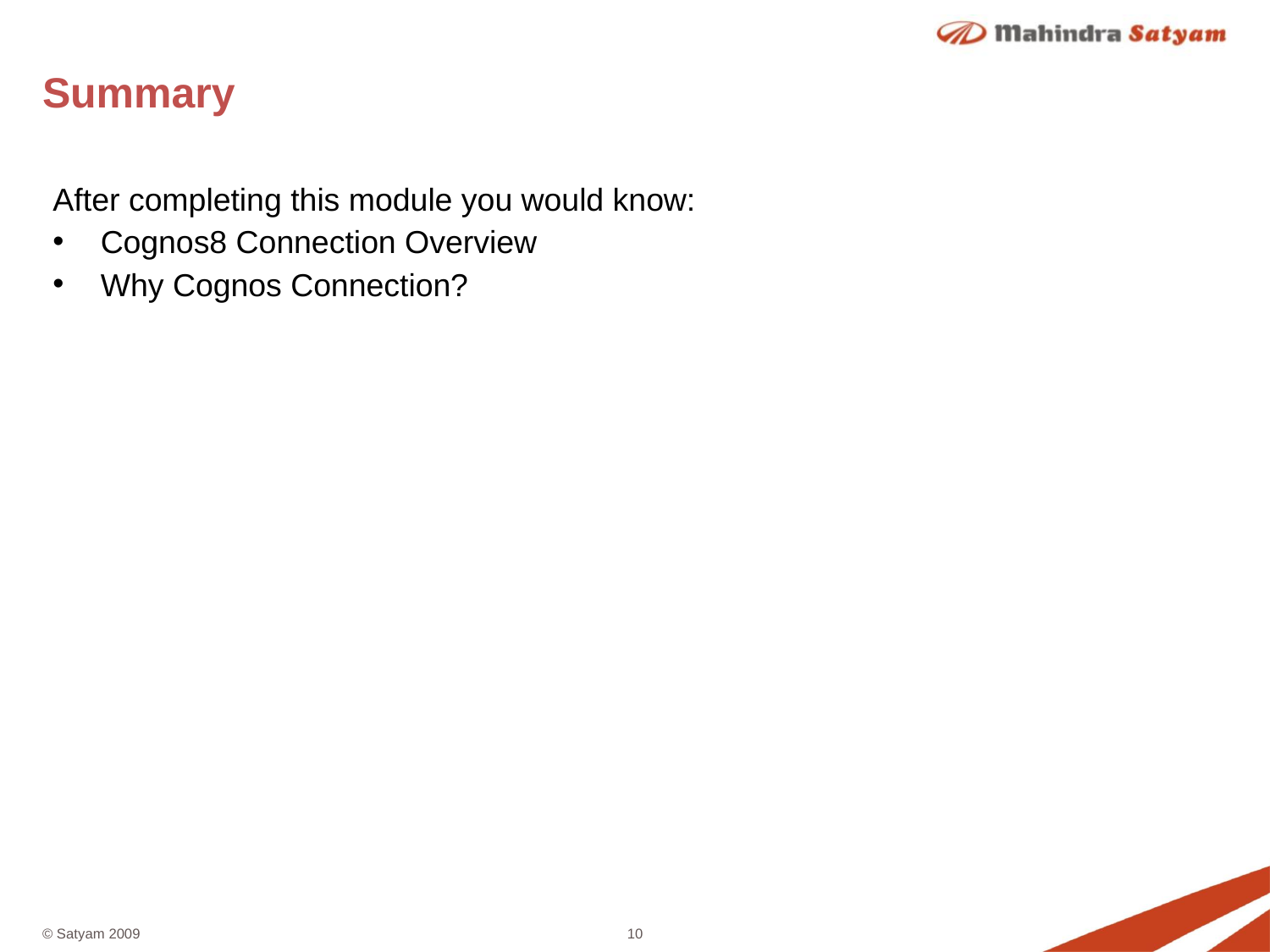

Summary
After completing this module you would know:
Cognos8 Connection Overview
Why Cognos Connection?
integration * intelligence * insight